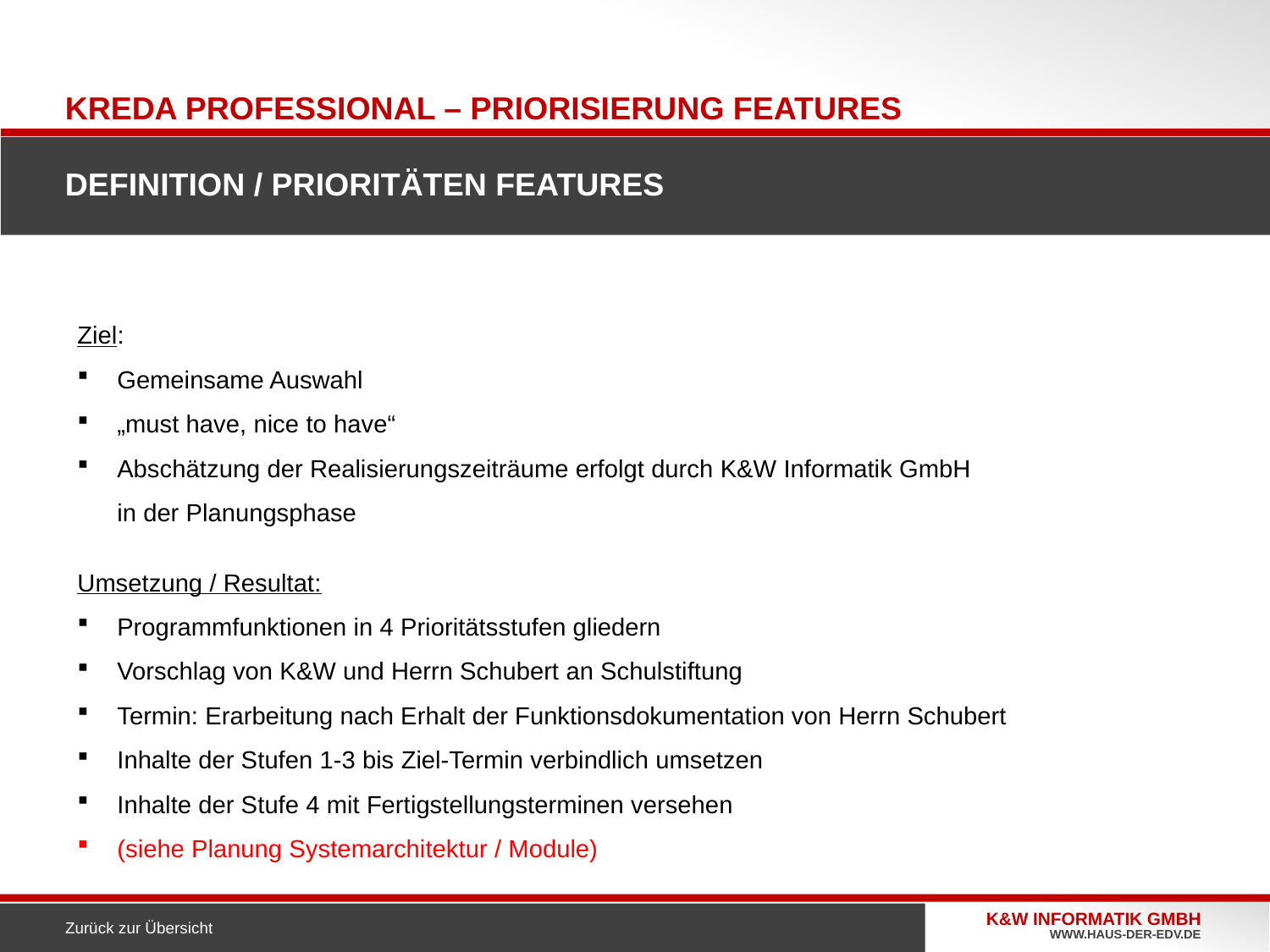

# Kreda Professional – Priorisierung Features Definition / Prioritäten Features
Ziel:
Gemeinsame Auswahl
„must have, nice to have“
Abschätzung der Realisierungszeiträume erfolgt durch K&W Informatik GmbH
in der Planungsphase

Umsetzung / Resultat:
Programmfunktionen in 4 Prioritätsstufen gliedern
Vorschlag von K&W und Herrn Schubert an Schulstiftung
Termin: Erarbeitung nach Erhalt der Funktionsdokumentation von Herrn Schubert
Inhalte der Stufen 1-3 bis Ziel-Termin verbindlich umsetzen
Inhalte der Stufe 4 mit Fertigstellungsterminen versehen
(siehe Planung Systemarchitektur / Module)
Zurück zur Übersicht